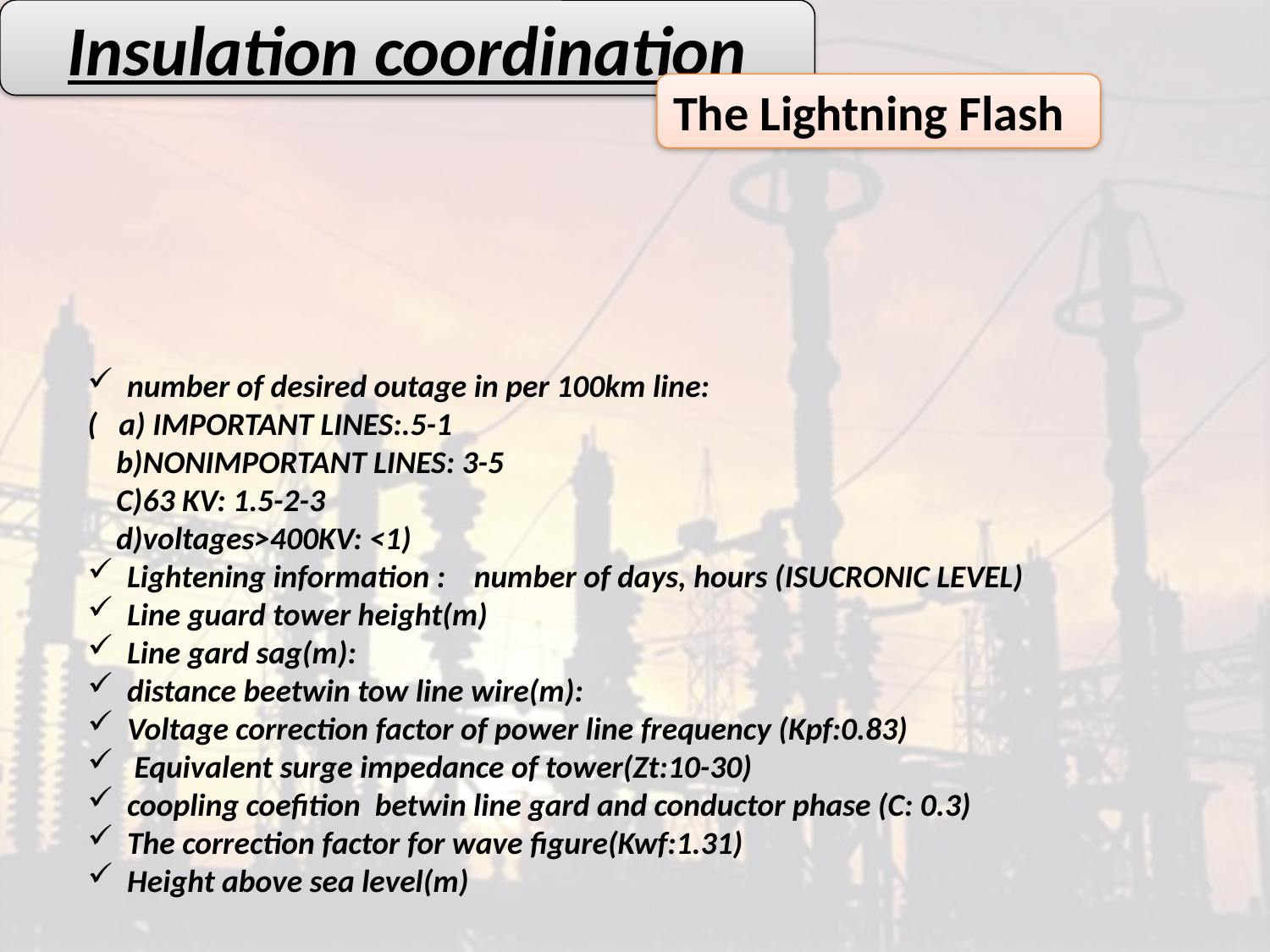

Insulation coordination
The Lightning Flash
number of desired outage in per 100km line:
(   a) IMPORTANT LINES:.5-1
    b)NONIMPORTANT LINES: 3-5
    C)63 KV: 1.5-2-3
    d)voltages>400KV: <1)
Lightening information :    number of days, hours (ISUCRONIC LEVEL)
Line guard tower height(m)
Line gard sag(m):
distance beetwin tow line wire(m):
Voltage correction factor of power line frequency (Kpf:0.83)
 Equivalent surge impedance of tower(Zt:10-30)
coopling coefition  betwin line gard and conductor phase (C: 0.3)
The correction factor for wave figure(Kwf:1.31)
Height above sea level(m)